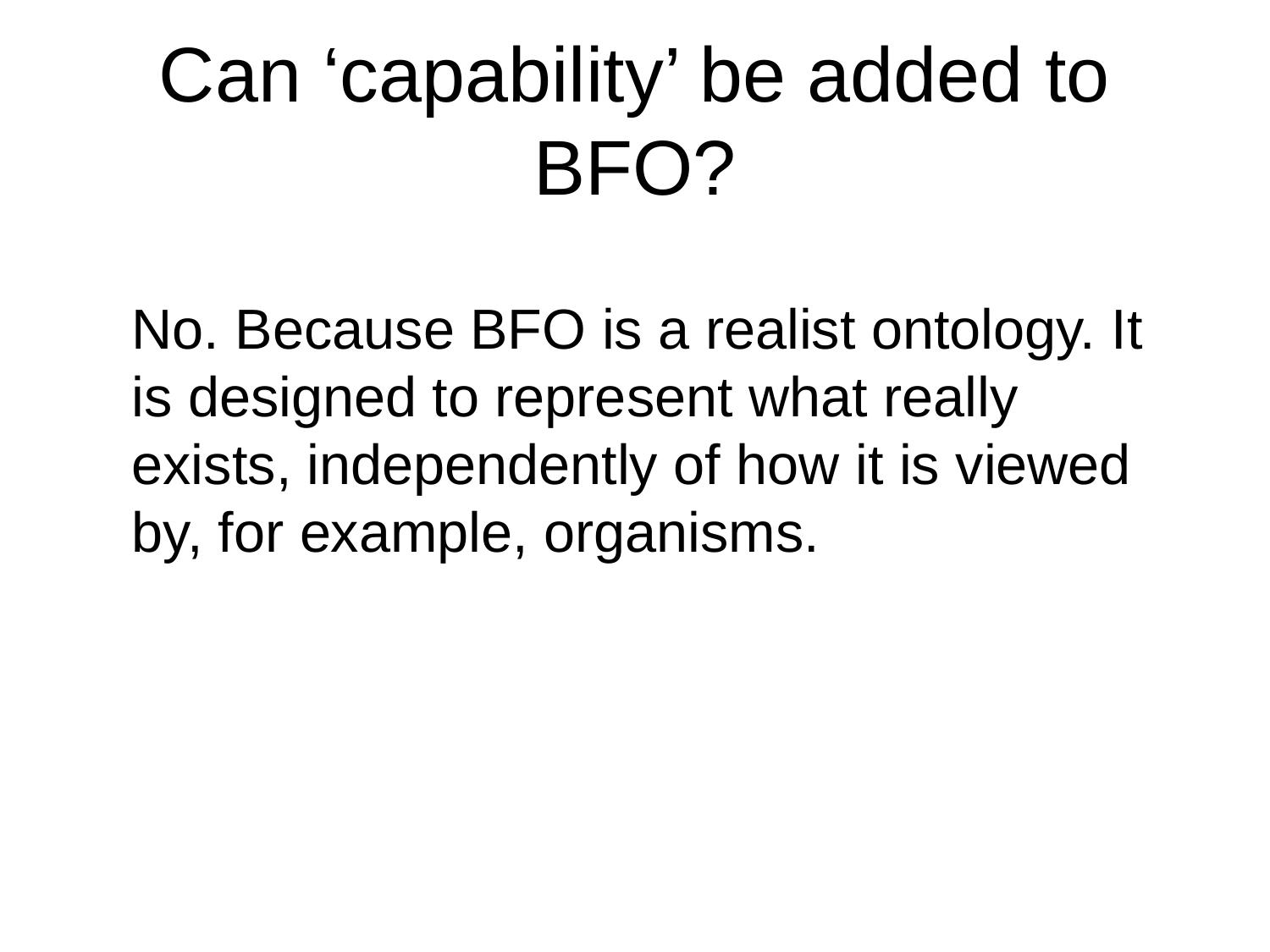

# Can ‘capability’ be added to BFO?
No. Because BFO is a realist ontology. It is designed to represent what really exists, independently of how it is viewed by, for example, organisms.